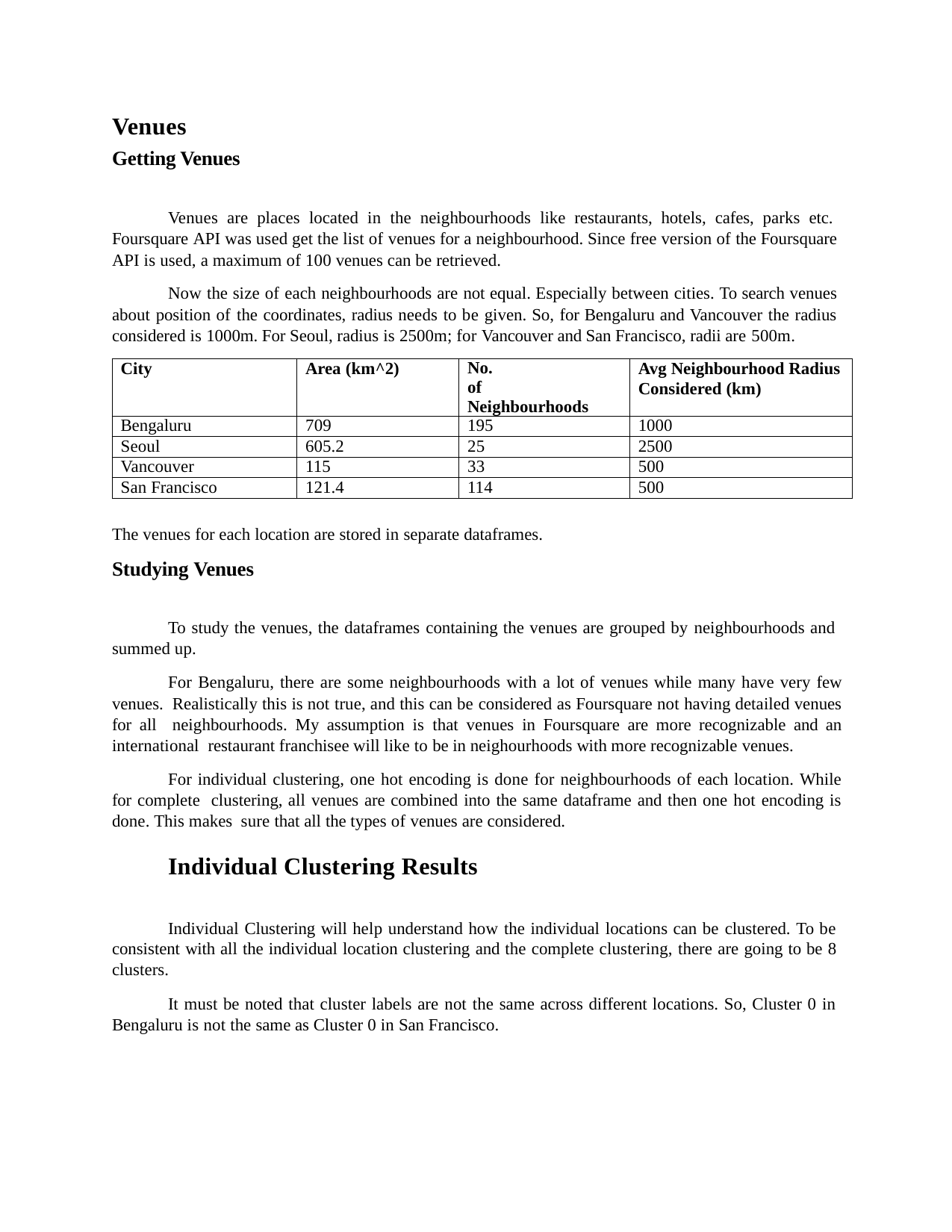

Venues
Getting Venues

Venues are places located in the neighbourhoods like restaurants, hotels, cafes, parks etc.  Foursquare API was used get the list of venues for a neighbourhood. Since free version of the Foursquare  API is used, a maximum of 100 venues can be retrieved.
Now the size of each neighbourhoods are not equal. Especially between cities. To search venues  about position of the coordinates, radius needs to be given. So, for Bengaluru and Vancouver the radius  considered is 1000m. For Seoul, radius is 2500m; for Vancouver and San Francisco, radii are 500m.
| City | Area (km^2) | No. of Neighbourhoods | Avg Neighbourhood Radius Considered (km) |
| --- | --- | --- | --- |
| Bengaluru | 709 | 195 | 1000 |
| Seoul | 605.2 | 25 | 2500 |
| Vancouver | 115 | 33 | 500 |
| San Francisco | 121.4 | 114 | 500 |
The venues for each location are stored in separate dataframes.
Studying Venues

To study the venues, the dataframes containing the venues are grouped by neighbourhoods and  summed up.
For Bengaluru, there are some neighbourhoods with a lot of venues while many have very few venues.  Realistically this is not true, and this can be considered as Foursquare not having detailed venues for all  neighbourhoods. My assumption is that venues in Foursquare are more recognizable and an international  restaurant franchisee will like to be in neighourhoods with more recognizable venues.
For individual clustering, one hot encoding is done for neighbourhoods of each location. While for complete  clustering, all venues are combined into the same dataframe and then one hot encoding is done. This makes  sure that all the types of venues are considered.

Individual Clustering Results

Individual Clustering will help understand how the individual locations can be clustered. To be  consistent with all the individual location clustering and the complete clustering, there are going to be 8  clusters.
It must be noted that cluster labels are not the same across different locations. So, Cluster 0 in  Bengaluru is not the same as Cluster 0 in San Francisco.